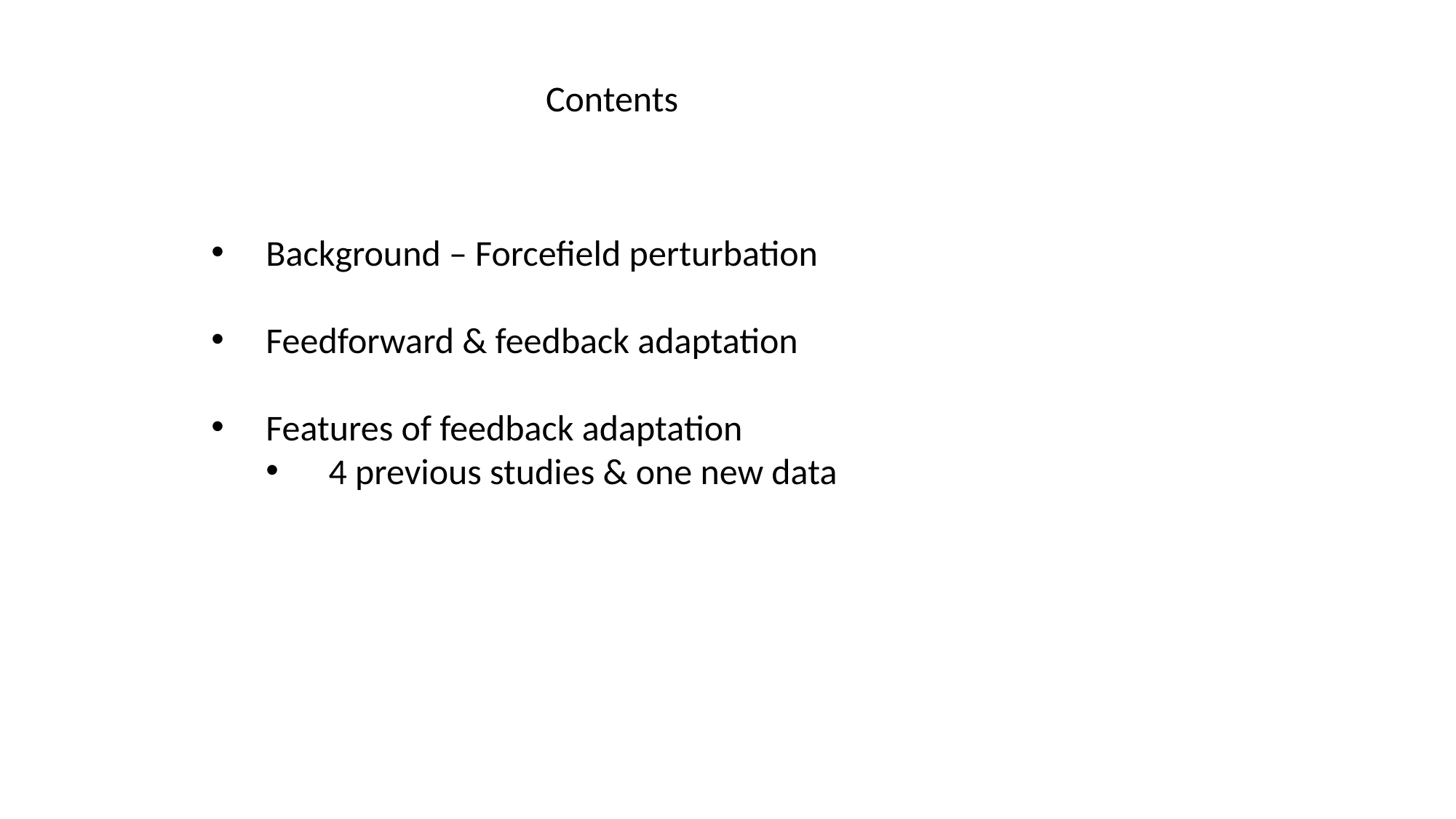

Contents
Background – Forcefield perturbation

Feedforward & feedback adaptation

Features of feedback adaptation
 4 previous studies & one new data